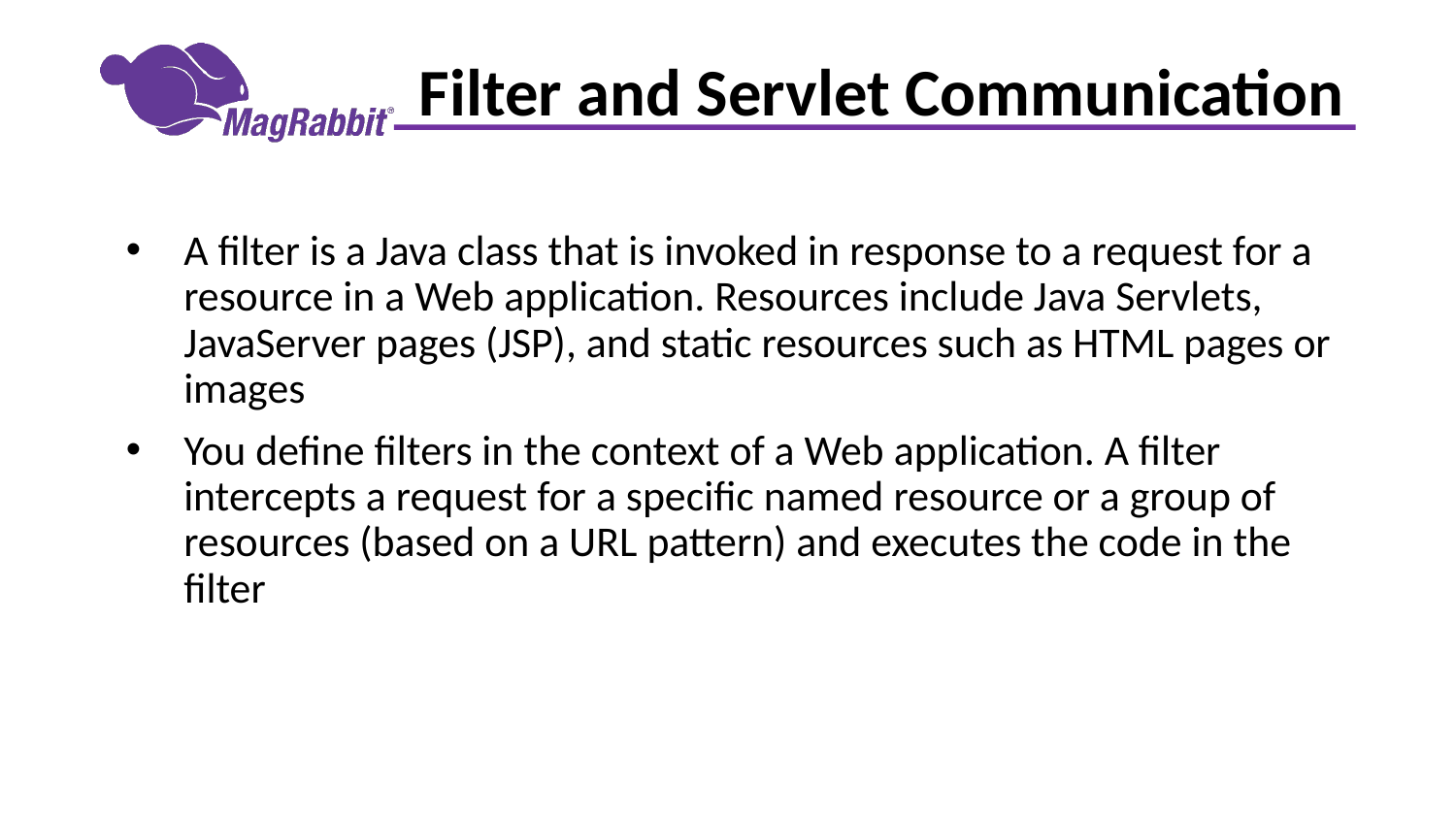

# Filter and Servlet Communication
A filter is a Java class that is invoked in response to a request for a resource in a Web application. Resources include Java Servlets, JavaServer pages (JSP), and static resources such as HTML pages or images
You define filters in the context of a Web application. A filter intercepts a request for a specific named resource or a group of resources (based on a URL pattern) and executes the code in the filter